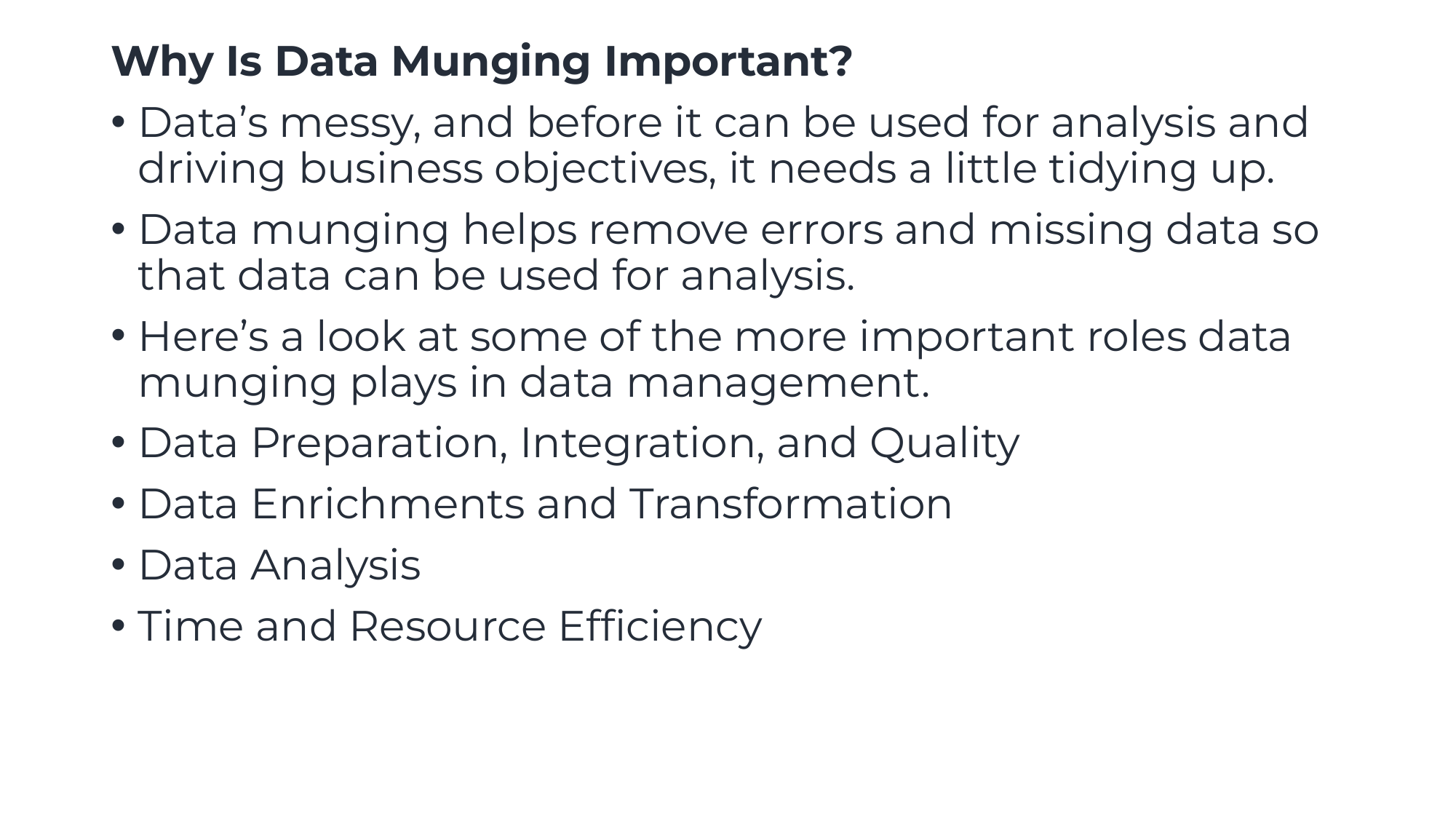

Why Is Data Munging Important?
Data’s messy, and before it can be used for analysis and driving business objectives, it needs a little tidying up.
Data munging helps remove errors and missing data so that data can be used for analysis.
Here’s a look at some of the more important roles data munging plays in data management.
Data Preparation, Integration, and Quality
Data Enrichments and Transformation
Data Analysis
Time and Resource Efficiency